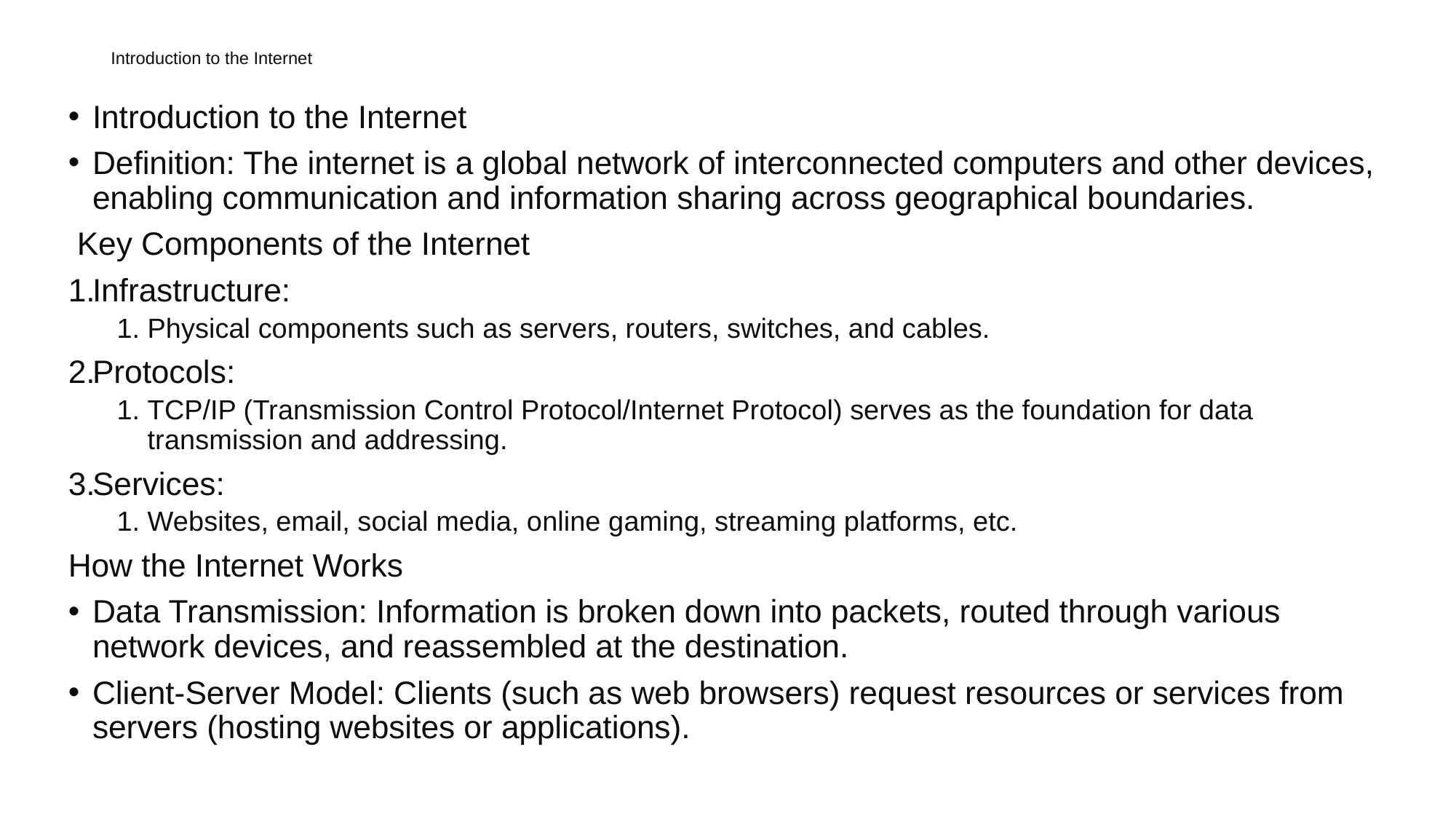

# Introduction to the Internet
Introduction to the Internet
Definition: The internet is a global network of interconnected computers and other devices, enabling communication and information sharing across geographical boundaries.
 Key Components of the Internet
Infrastructure:
Physical components such as servers, routers, switches, and cables.
Protocols:
TCP/IP (Transmission Control Protocol/Internet Protocol) serves as the foundation for data transmission and addressing.
Services:
Websites, email, social media, online gaming, streaming platforms, etc.
How the Internet Works
Data Transmission: Information is broken down into packets, routed through various network devices, and reassembled at the destination.
Client-Server Model: Clients (such as web browsers) request resources or services from servers (hosting websites or applications).